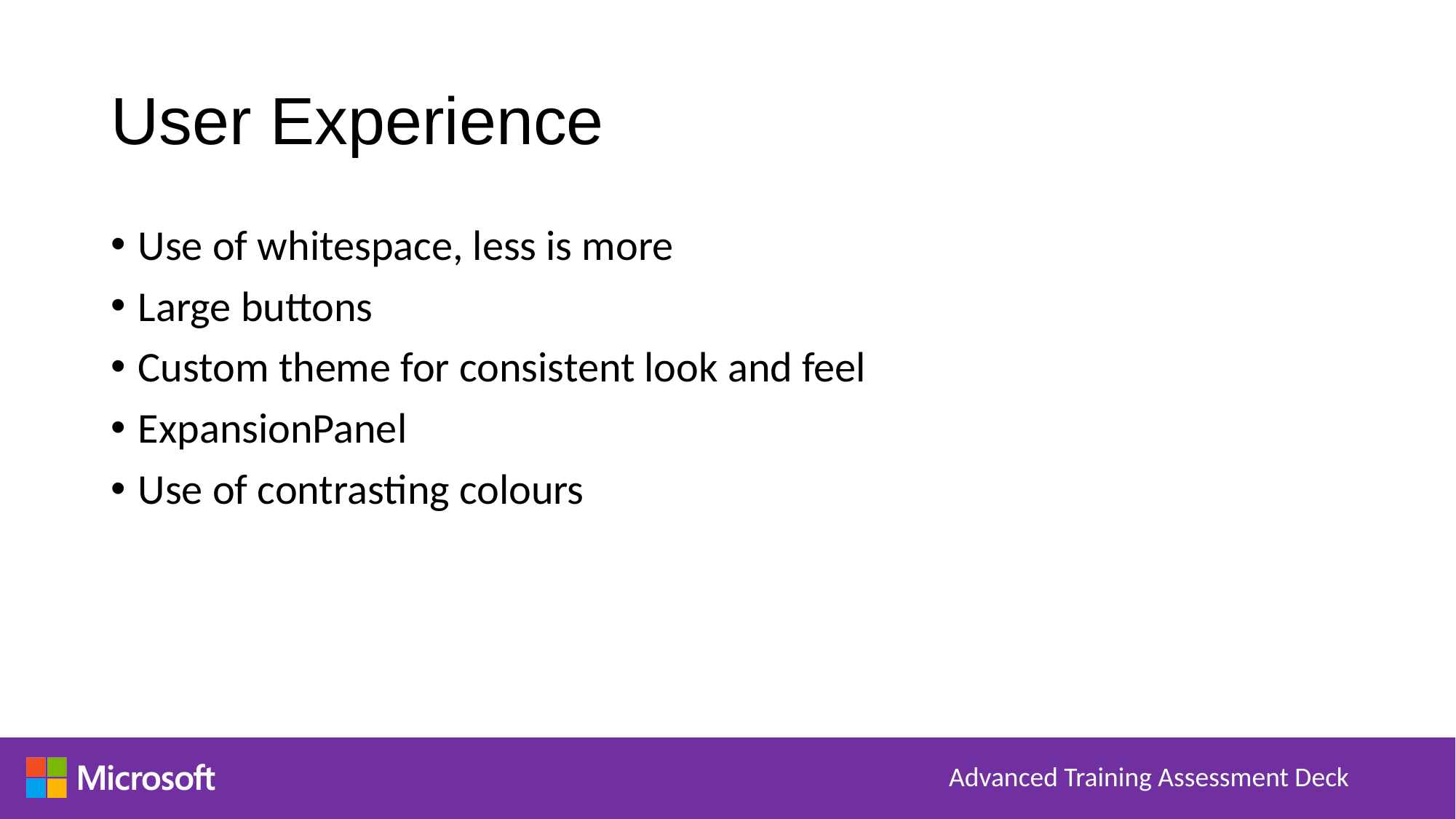

# User Experience
Use of whitespace, less is more
Large buttons
Custom theme for consistent look and feel
ExpansionPanel
Use of contrasting colours